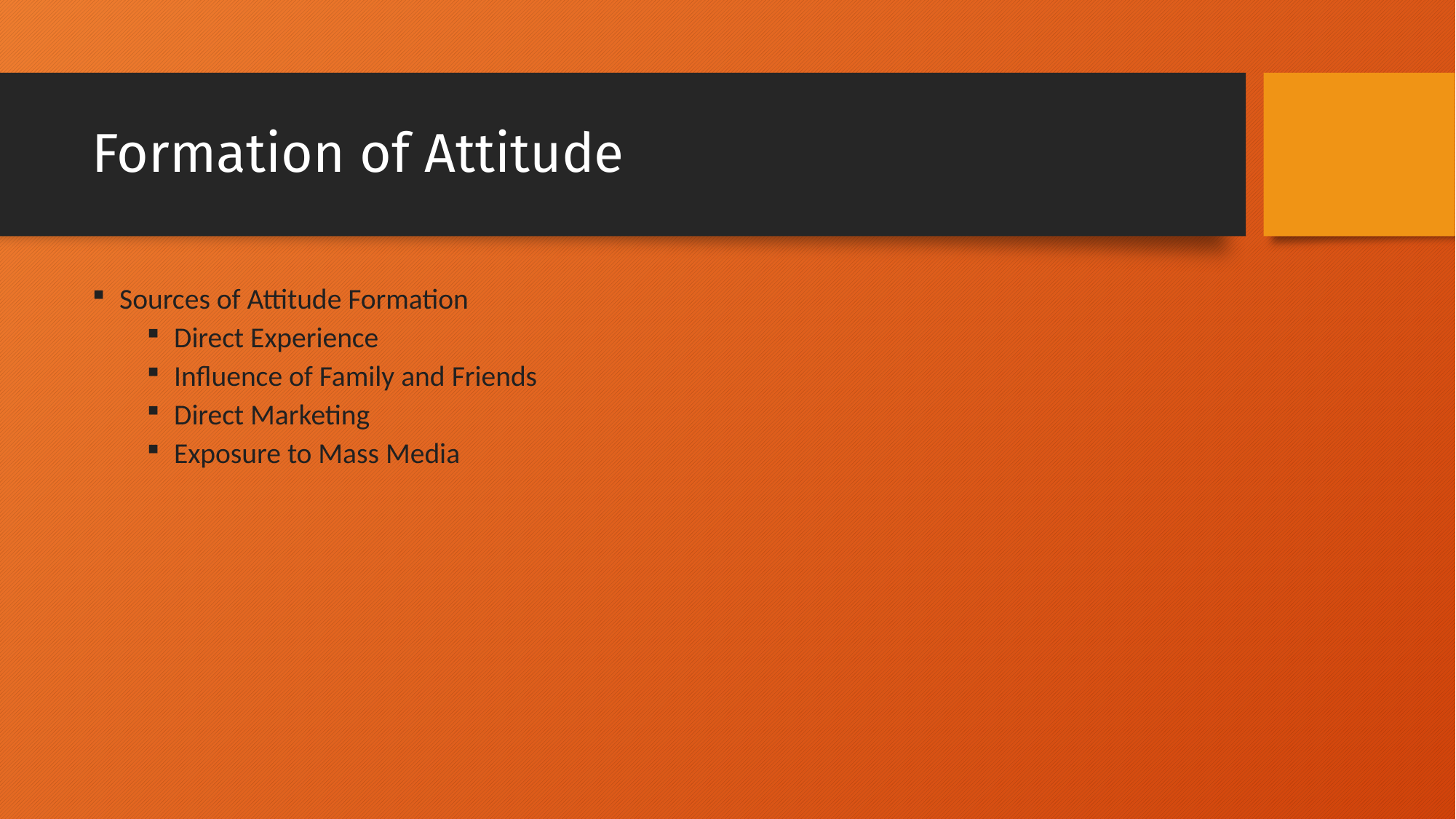

# Formation of Attitude
Sources of Attitude Formation
Direct Experience
Influence of Family and Friends
Direct Marketing
Exposure to Mass Media